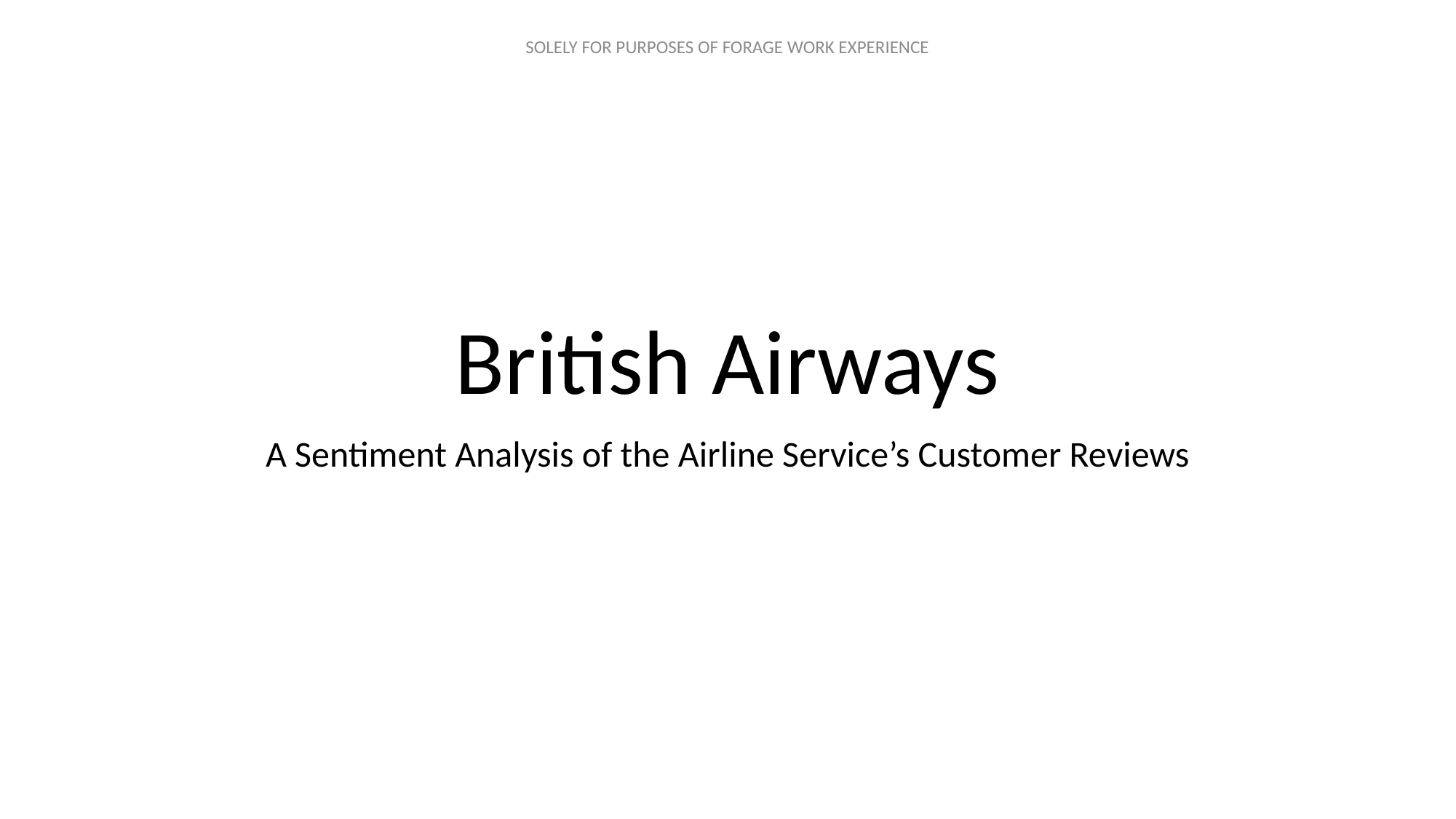

# British Airways
A Sentiment Analysis of the Airline Service’s Customer Reviews